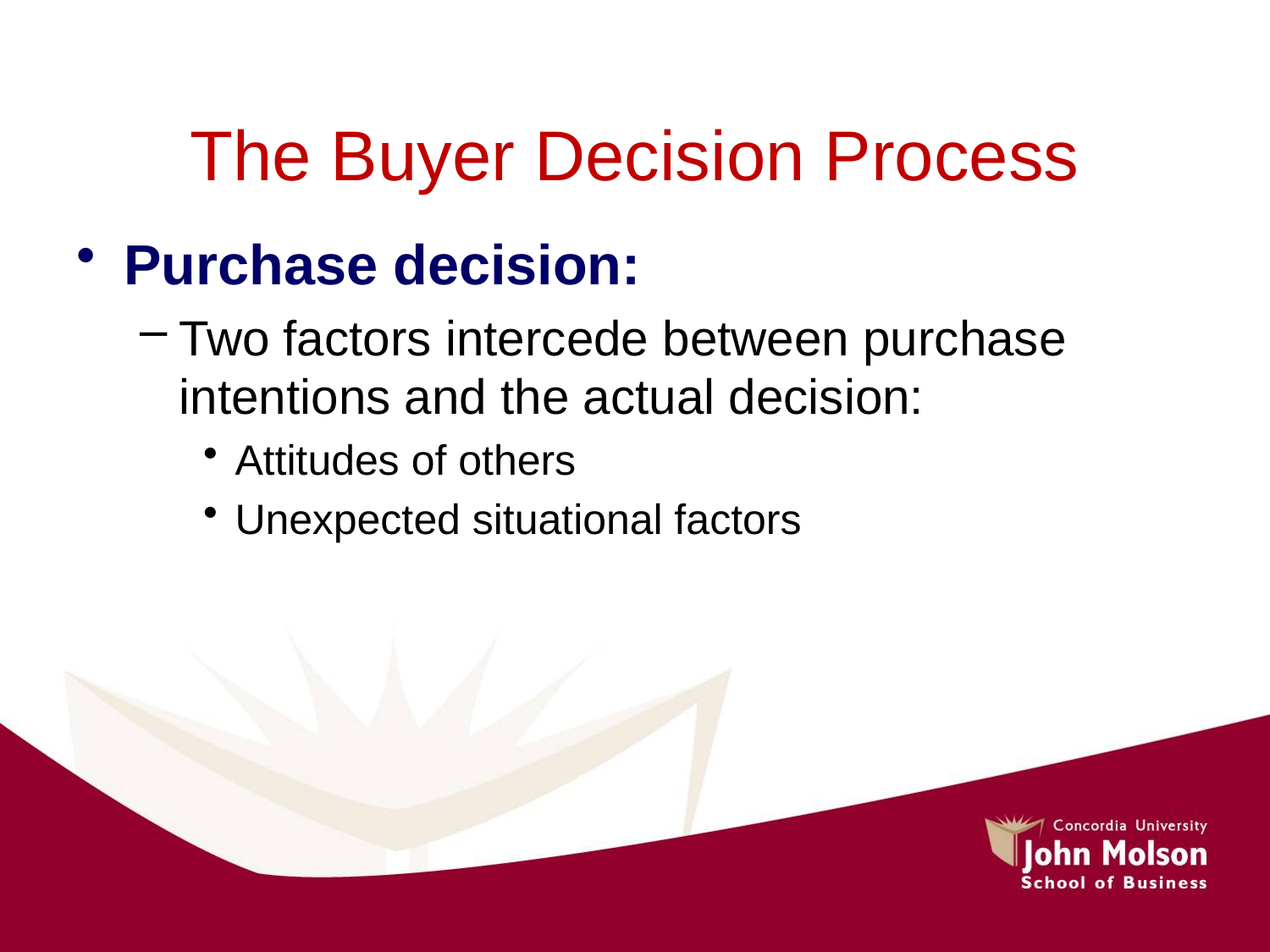

# The Buyer Decision Process
Purchase decision:
Two factors intercede between purchase intentions and the actual decision:
Attitudes of others
Unexpected situational factors